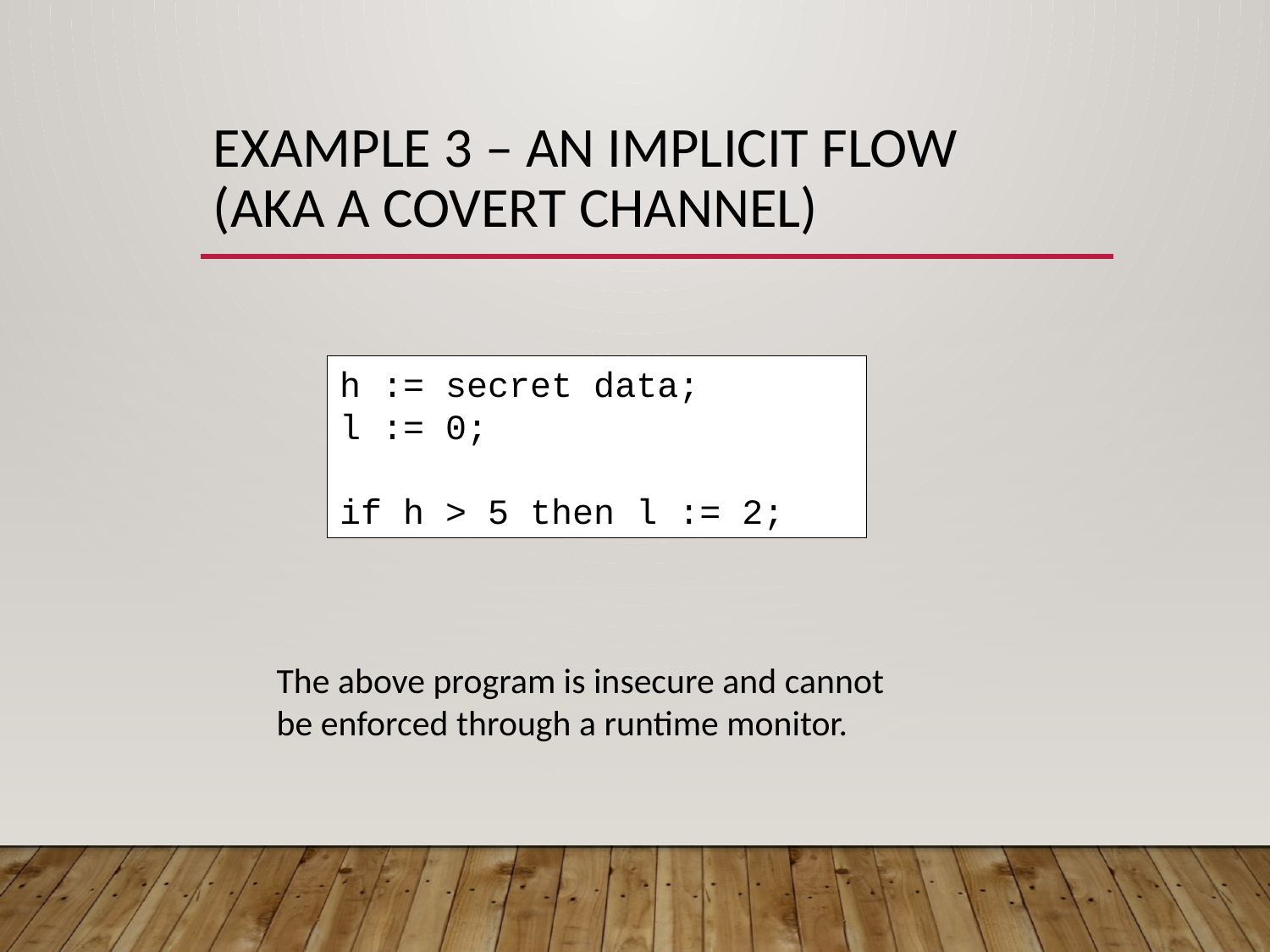

# Example 3 – An Implicit flow    (aka a covert channel)
h := secret data;
l := 0;

if h > 5 then l := 2;
The above program is insecure and cannot be enforced through a runtime monitor.